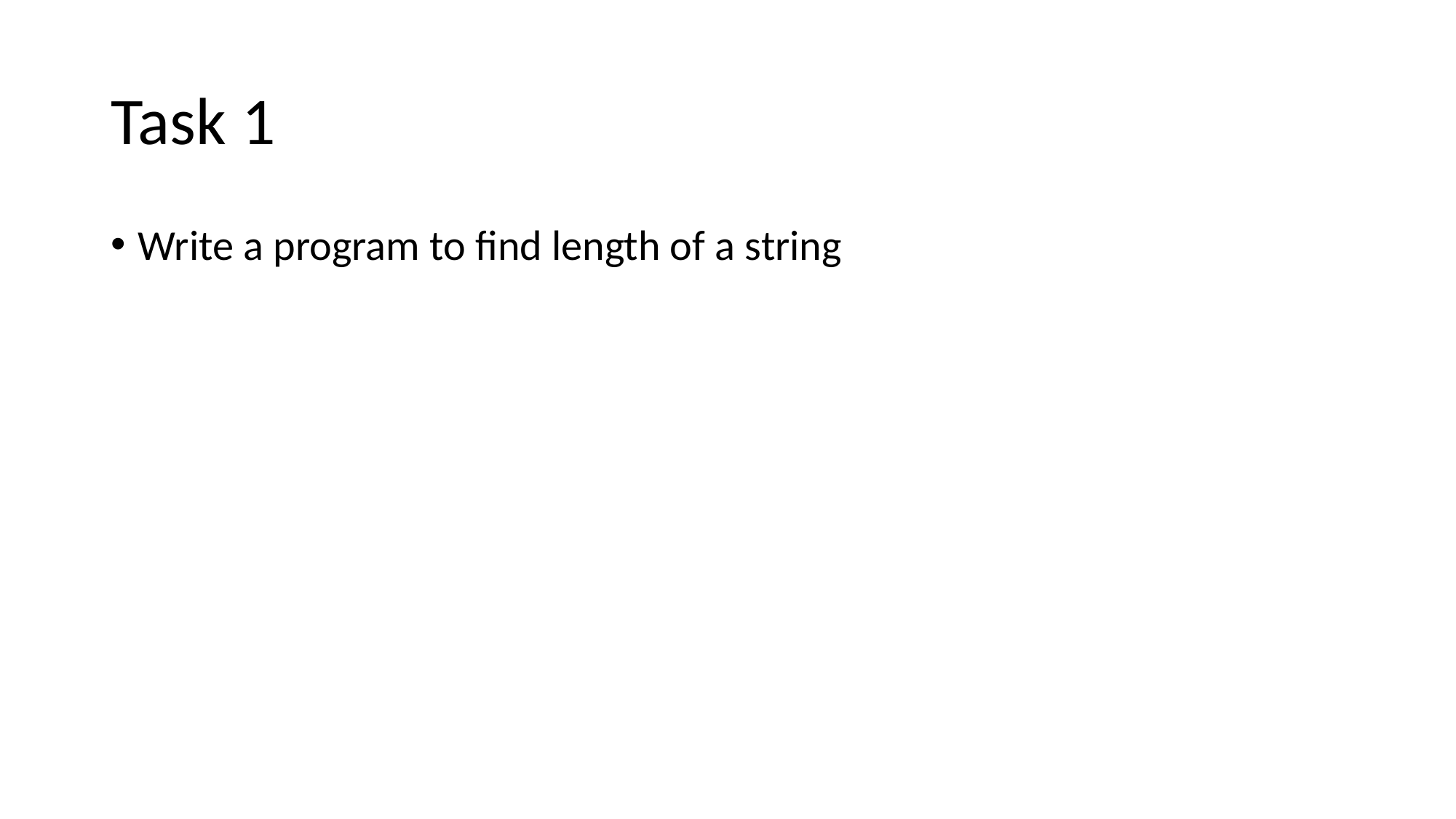

# Task 1
Write a program to find length of a string